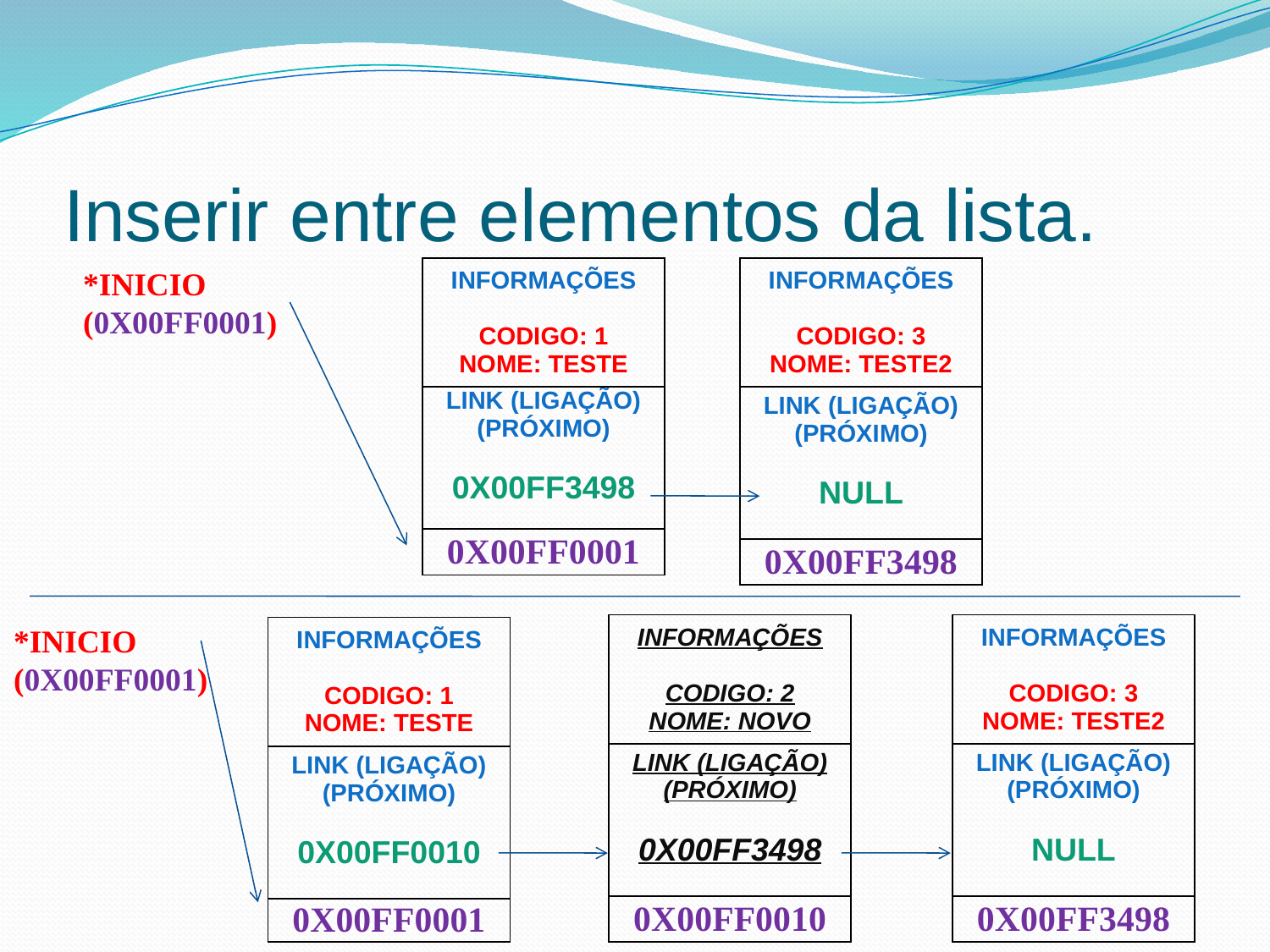

# Inserir entre elementos da lista.
*INICIO
(0X00FF0001)
| INFORMAÇÕES CODIGO: 1 NOME: TESTE |
| --- |
| LINK (LIGAÇÃO) (PRÓXIMO) 0X00FF3498 |
| 0X00FF0001 |
| INFORMAÇÕES CODIGO: 3 NOME: TESTE2 |
| --- |
| LINK (LIGAÇÃO) (PRÓXIMO) NULL |
| 0X00FF3498 |
*INICIO
(0X00FF0001)
| INFORMAÇÕES CODIGO: 2 NOME: NOVO |
| --- |
| LINK (LIGAÇÃO) (PRÓXIMO) 0X00FF3498 |
| 0X00FF0010 |
| INFORMAÇÕES CODIGO: 3 NOME: TESTE2 |
| --- |
| LINK (LIGAÇÃO) (PRÓXIMO) NULL |
| 0X00FF3498 |
| INFORMAÇÕES CODIGO: 1 NOME: TESTE |
| --- |
| LINK (LIGAÇÃO) (PRÓXIMO) 0X00FF0010 |
| 0X00FF0001 |